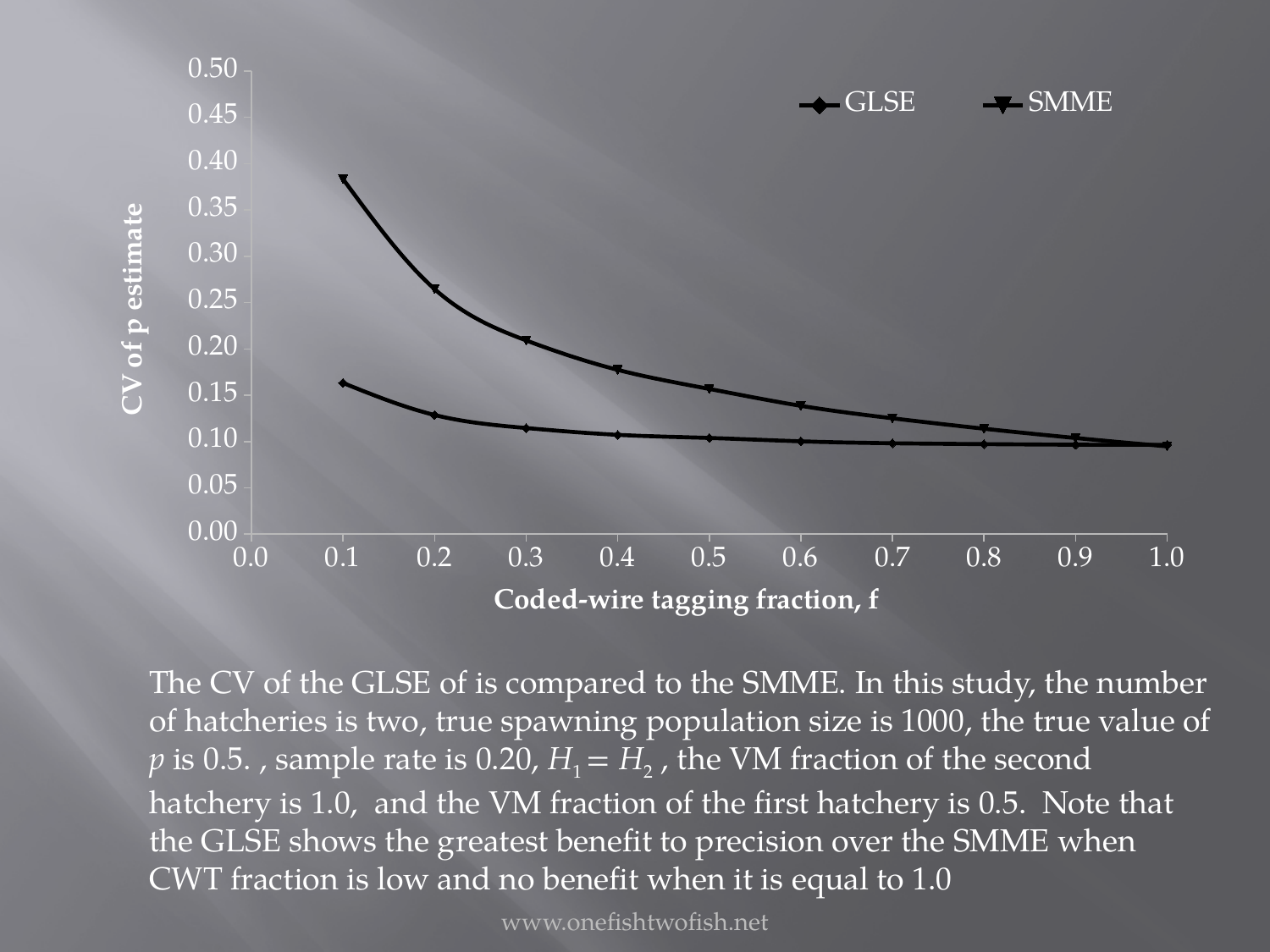

### Chart

| Category | GLSE | SMME |
|---|---|---|
The CV of the GLSE of is compared to the SMME. In this study, the number of hatcheries is two, true spawning population size is 1000, the true value of p is 0.5. , sample rate is 0.20, H1 = H2 , the VM fraction of the second hatchery is 1.0,  and the VM fraction of the first hatchery is 0.5.  Note that the GLSE shows the greatest benefit to precision over the SMME when CWT fraction is low and no benefit when it is equal to 1.0
www.onefishtwofish.net